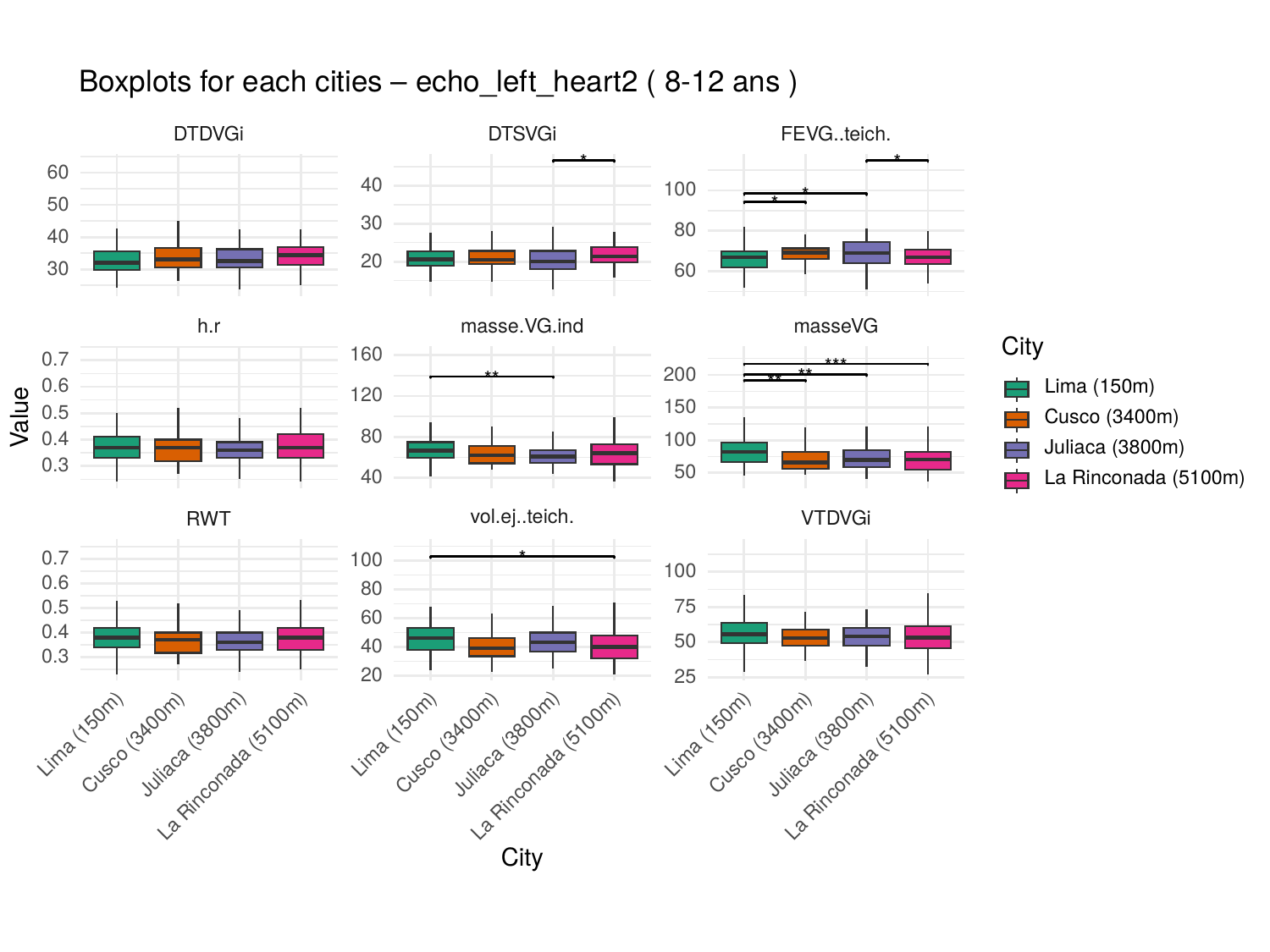

Boxplots for each cities – echo_left_heart2 ( 8-12 ans )
DTSVGi
DTDVGi
FEVG..teich.

*
*

60

40
100

*

50
*

30

80

40

20

30

60

masse.VG.ind
masseVG
h.r
City

160
0.7

***

200

**

**

Lima (150m)
0.6
**

120

150
0.5

Value
Cusco (3400m)

80

0.4
100

Juliaca (3800m)

0.3

50

La Rinconada (5100m)

40

vol.ej..teich.
VTDVGi
RWT

0.7
100

*

100

0.6
80

75

0.5

60

0.4

50

40

0.3

20

25

Lima (150m)
Lima (150m)
Lima (150m)
Cusco (3400m)
Cusco (3400m)
Cusco (3400m)
Juliaca (3800m)
Juliaca (3800m)
Juliaca (3800m)
La Rinconada (5100m)
La Rinconada (5100m)
La Rinconada (5100m)
City